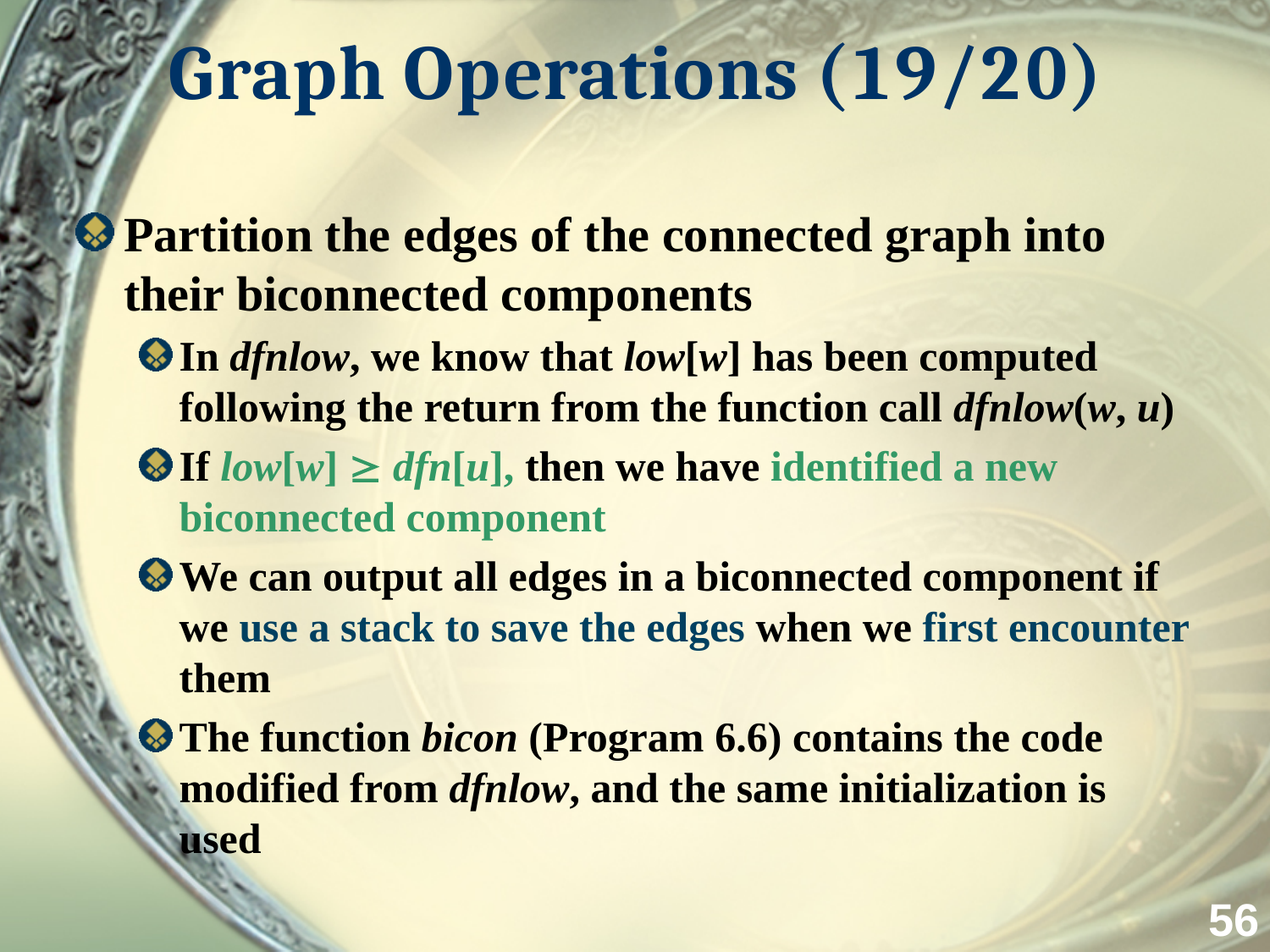

# Graph Operations (19/20)
Partition the edges of the connected graph into their biconnected components
In dfnlow, we know that low[w] has been computed following the return from the function call dfnlow(w, u)
If low[w] ≥ dfn[u], then we have identified a new biconnected component
We can output all edges in a biconnected component if we use a stack to save the edges when we first encounter them
The function bicon (Program 6.6) contains the code modified from dfnlow, and the same initialization is used
56